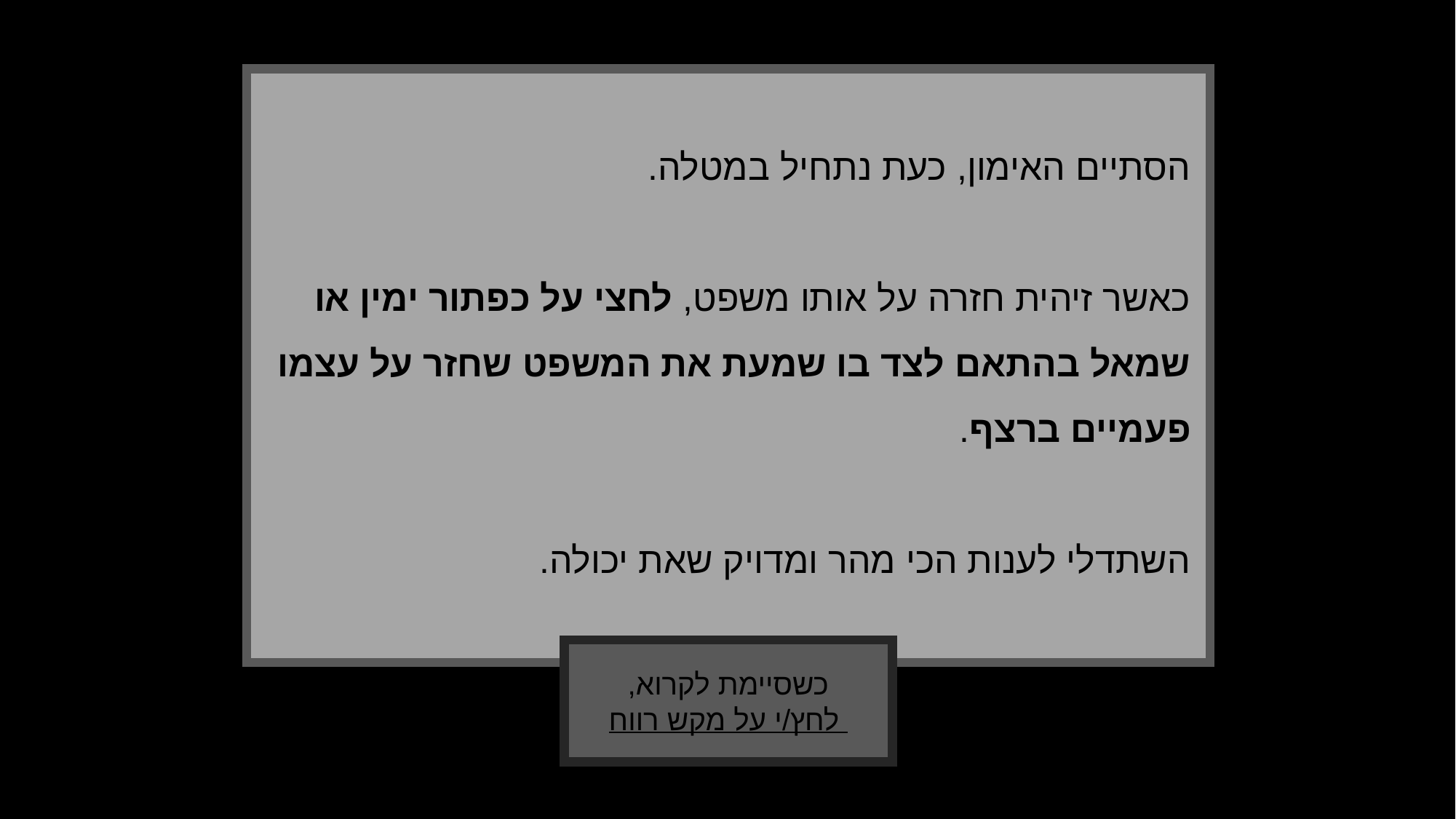

הסתיים האימון, כעת נתחיל במטלה.

כאשר זיהית חזרה על אותו משפט, לחצי על כפתור ימין או שמאל בהתאם לצד בו שמעת את המשפט שחזר על עצמו פעמיים ברצף.

השתדלי לענות הכי מהר ומדויק שאת יכולה.

כשסיימת לקרוא,
 לחץ/י על מקש רווח